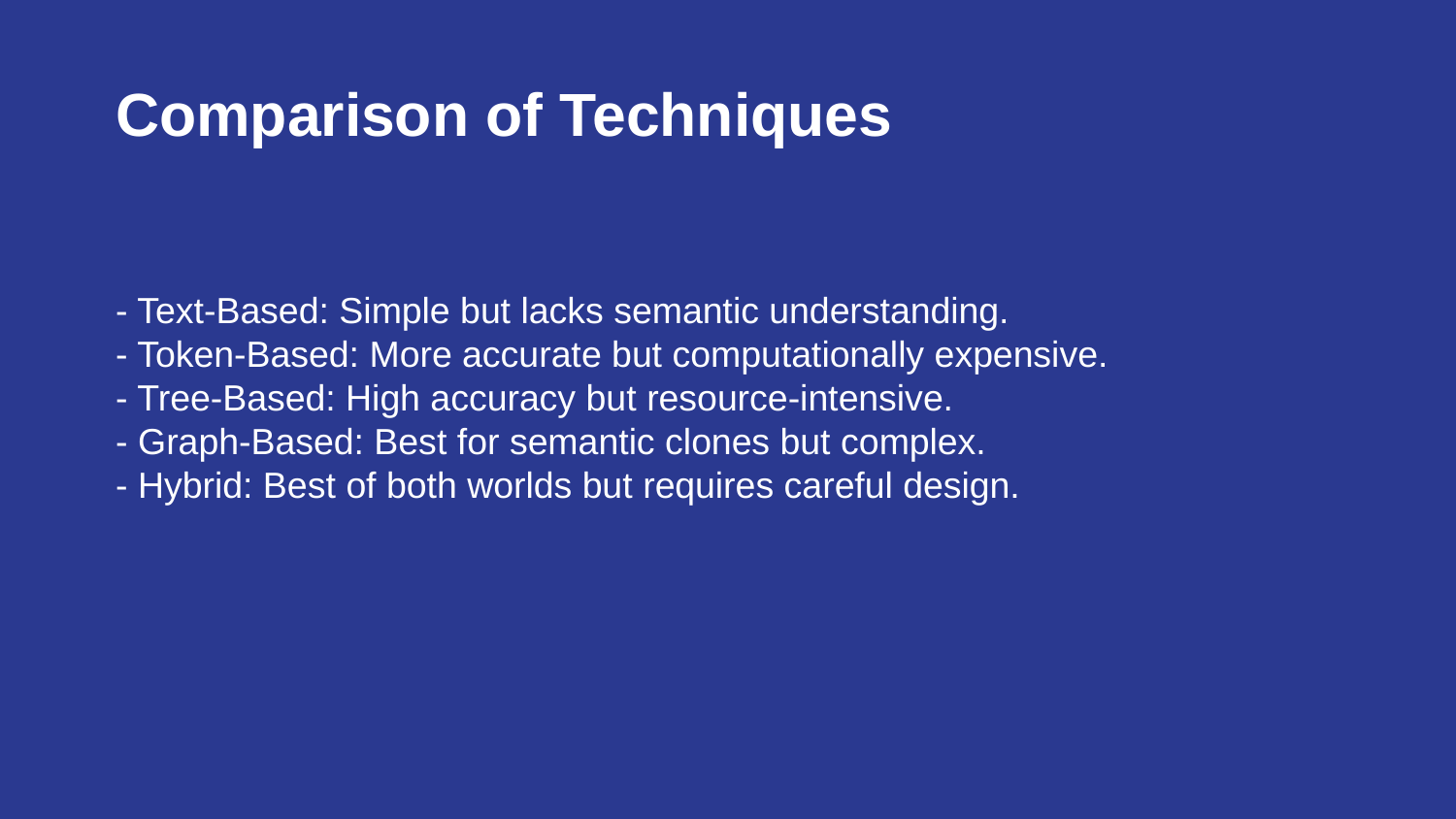

Comparison of Techniques
- Text-Based: Simple but lacks semantic understanding.
- Token-Based: More accurate but computationally expensive.
- Tree-Based: High accuracy but resource-intensive.
- Graph-Based: Best for semantic clones but complex.
- Hybrid: Best of both worlds but requires careful design.